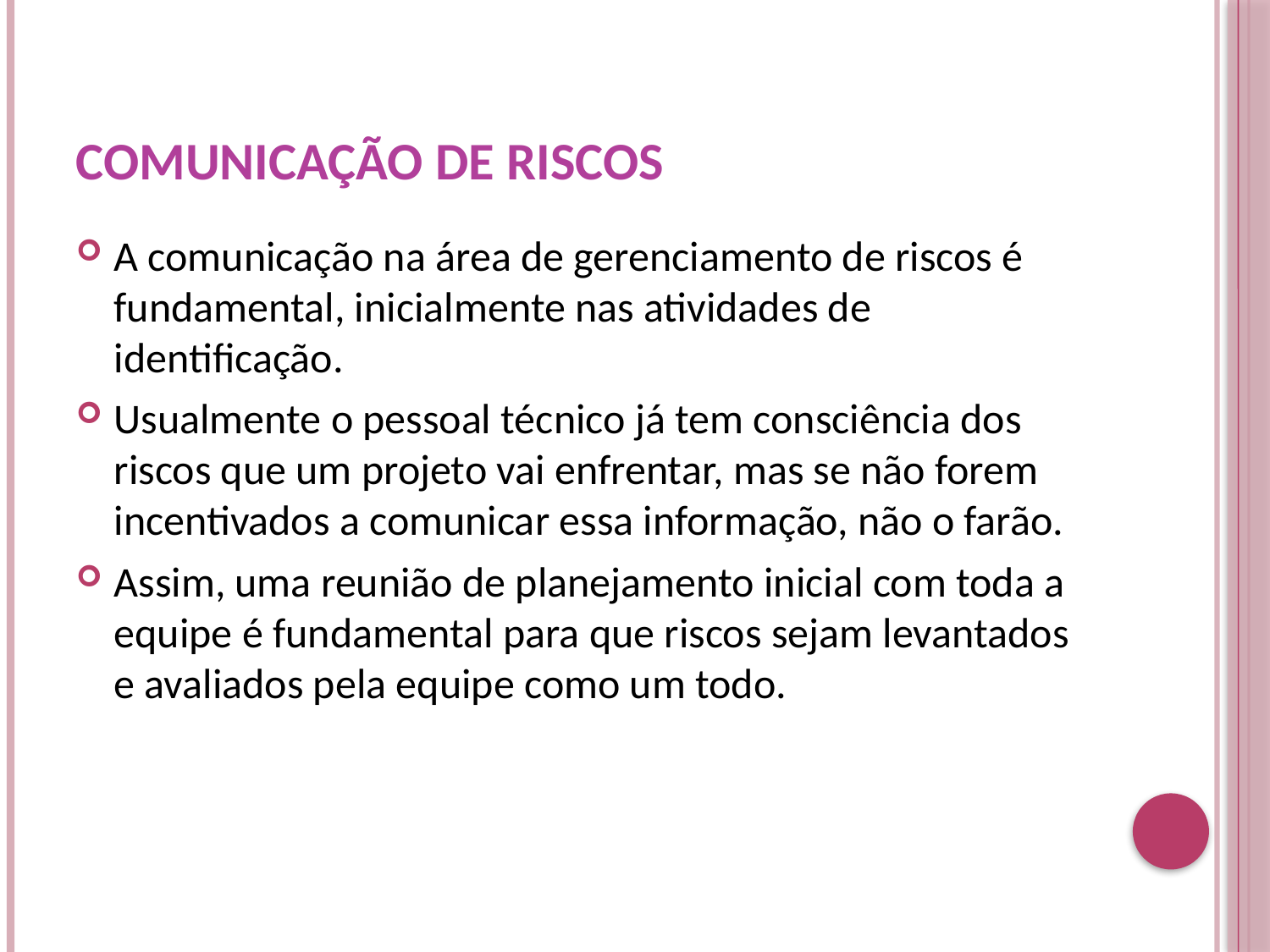

# Comunicação de Riscos
A comunicação na área de gerenciamento de riscos é fundamental, inicialmente nas atividades de identificação.
Usualmente o pessoal técnico já tem consciência dos riscos que um projeto vai enfrentar, mas se não forem incentivados a comunicar essa informação, não o farão.
Assim, uma reunião de planejamento inicial com toda a equipe é fundamental para que riscos sejam levantados e avaliados pela equipe como um todo.